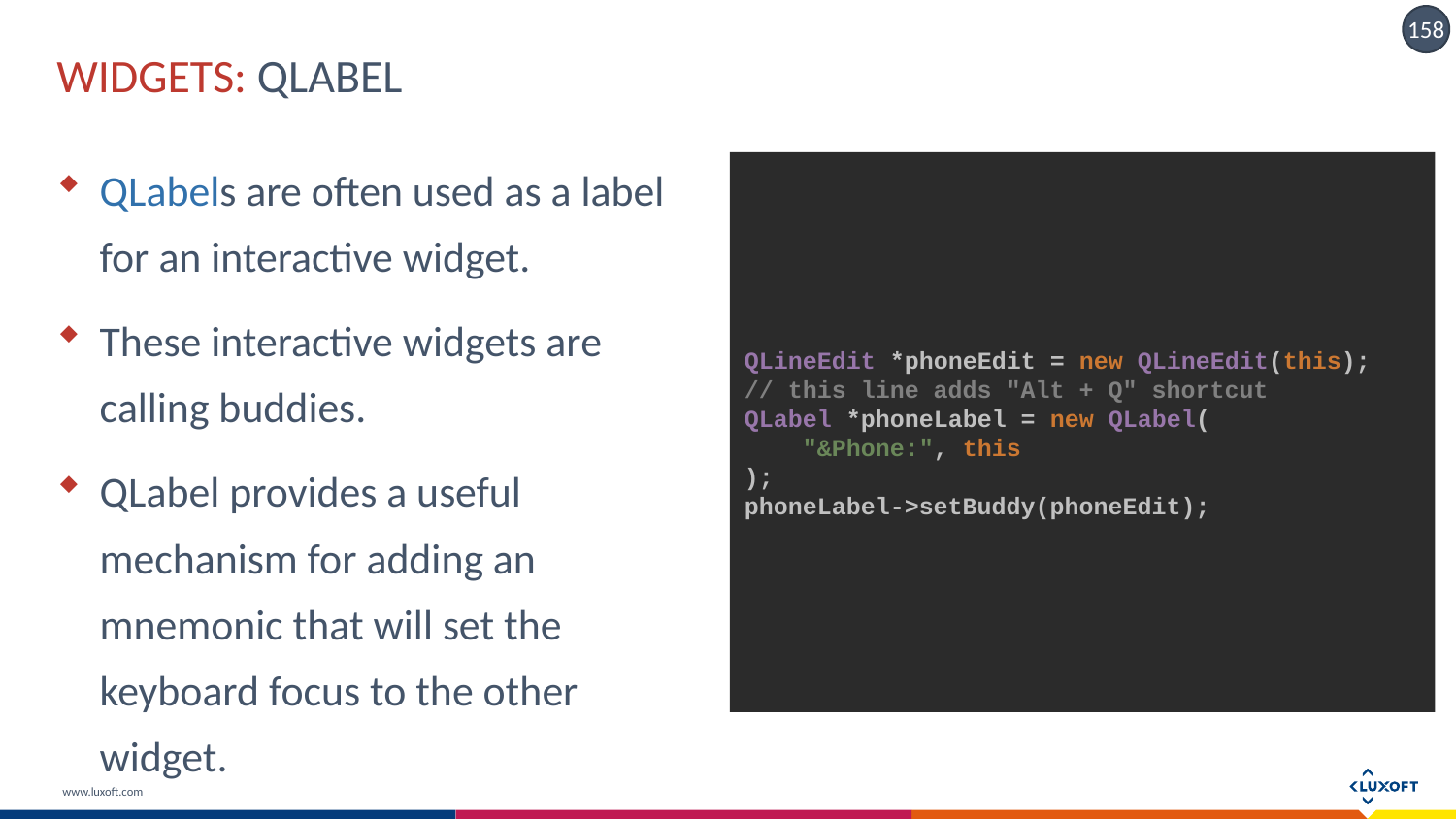

# WIDGETS: QLabel
QLabels are often used as a label for an interactive widget.
These interactive widgets are calling buddies.
QLabel provides a useful mechanism for adding an mnemonic that will set the keyboard focus to the other widget.
QLineEdit *phoneEdit = new QLineEdit(this);
// this line adds "Alt + Q" shortcut
QLabel *phoneLabel = new QLabel(
    "&Phone:", this
);
phoneLabel->setBuddy(phoneEdit);